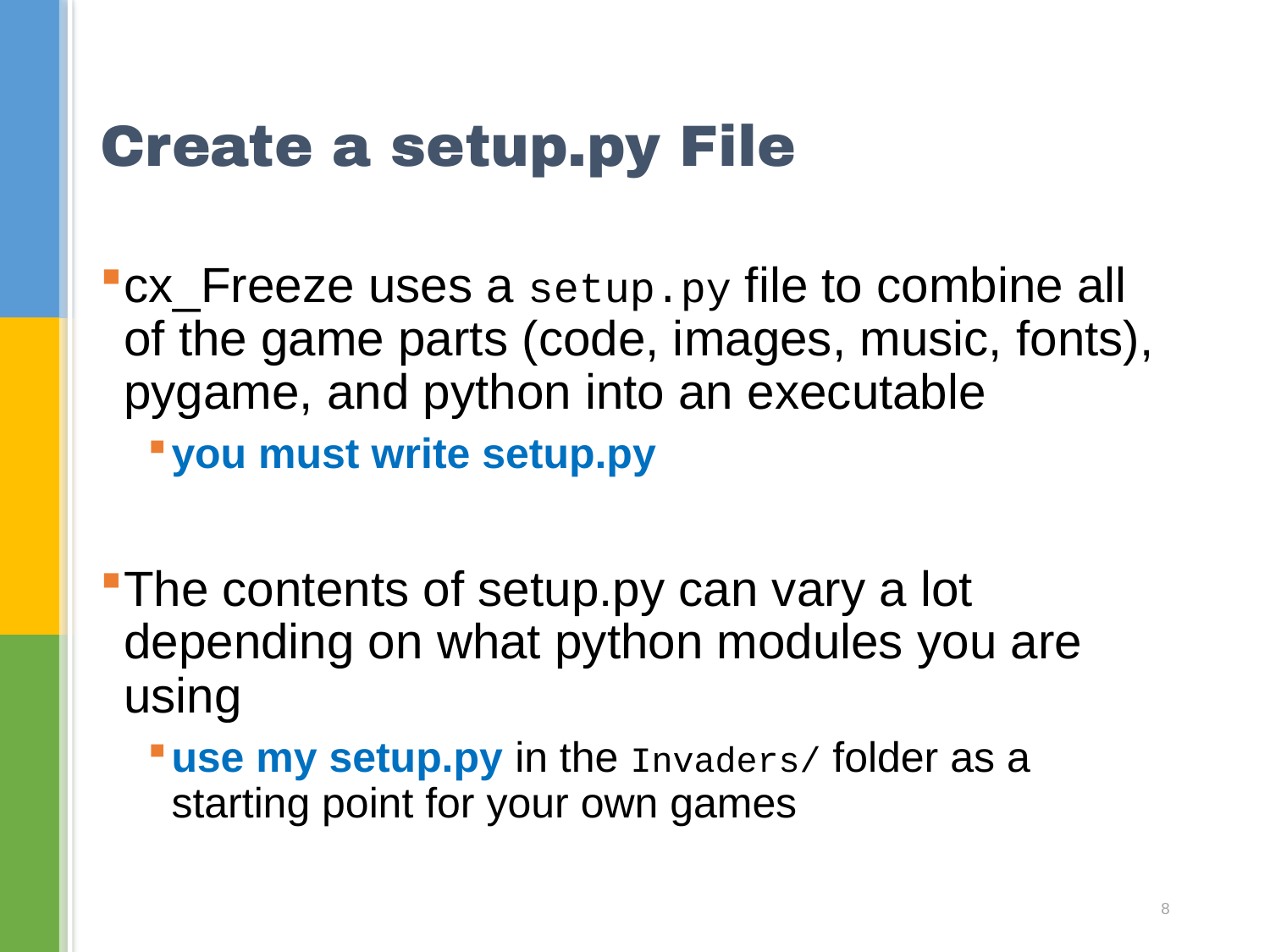

# Create a setup.py File
cx_Freeze uses a setup.py file to combine all of the game parts (code, images, music, fonts), pygame, and python into an executable
you must write setup.py

The contents of setup.py can vary a lot depending on what python modules you are using
use my setup.py in the Invaders/ folder as a starting point for your own games

8